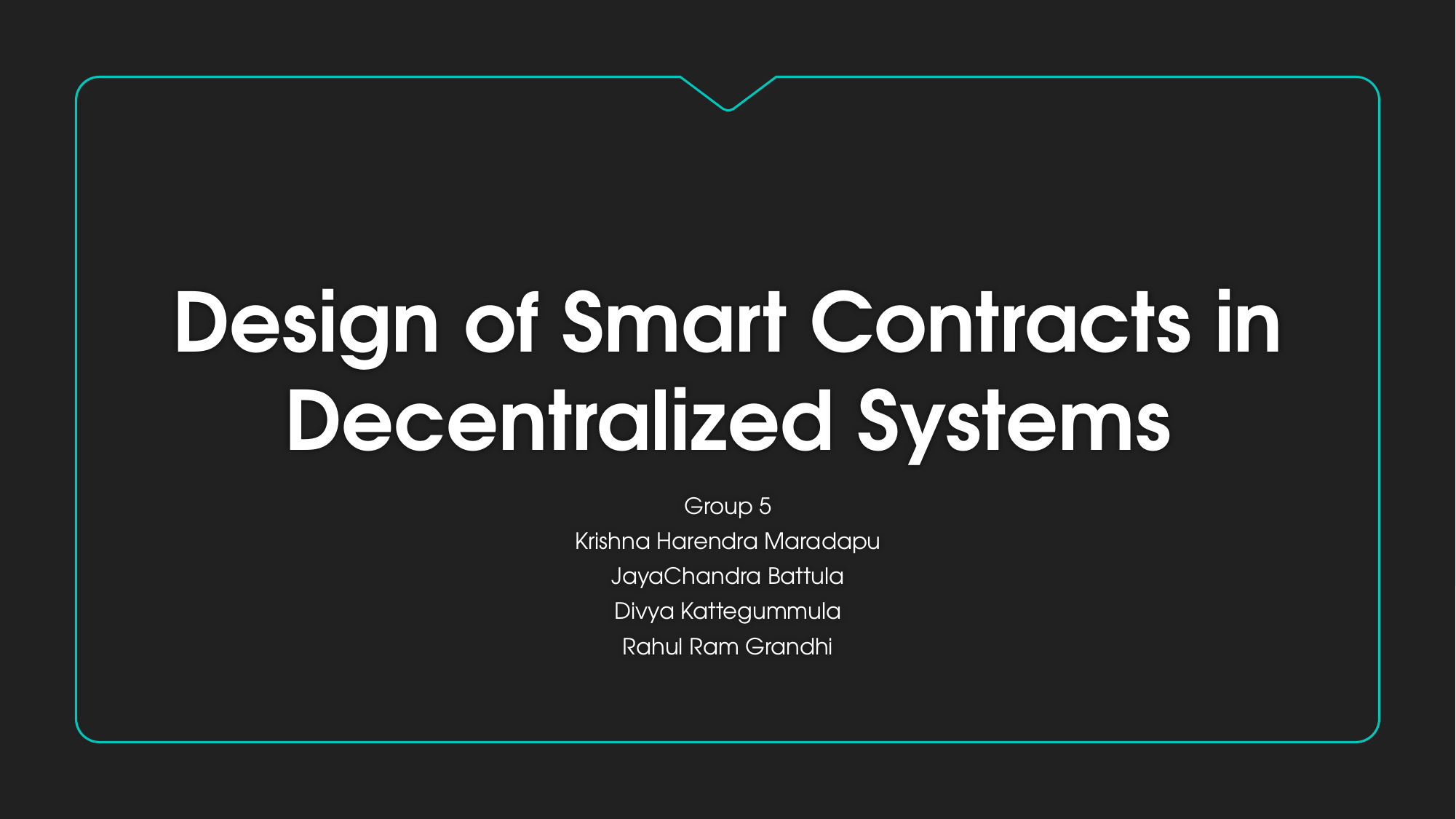

# Design of Smart Contracts in Decentralized Systems
Group 5
Krishna Harendra Maradapu
JayaChandra Battula
Divya Kattegummula
Rahul Ram Grandhi